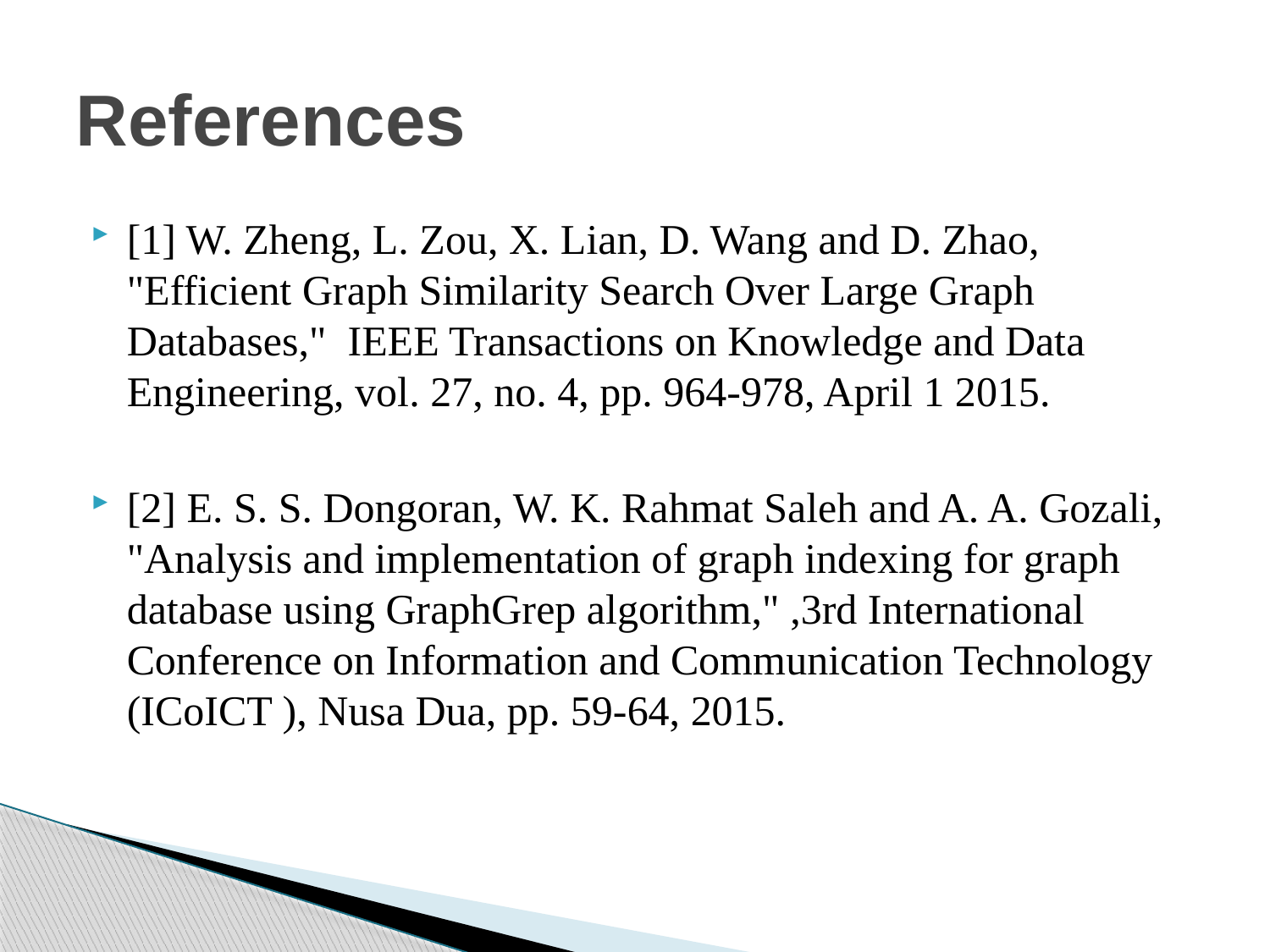

# References
[1] W. Zheng, L. Zou, X. Lian, D. Wang and D. Zhao, "Efficient Graph Similarity Search Over Large Graph Databases,"  IEEE Transactions on Knowledge and Data Engineering, vol. 27, no. 4, pp. 964-978, April 1 2015.

[2] E. S. S. Dongoran, W. K. Rahmat Saleh and A. A. Gozali, "Analysis and implementation of graph indexing for graph database using GraphGrep algorithm," ,3rd International Conference on Information and Communication Technology (ICoICT ), Nusa Dua, pp. 59-64, 2015.